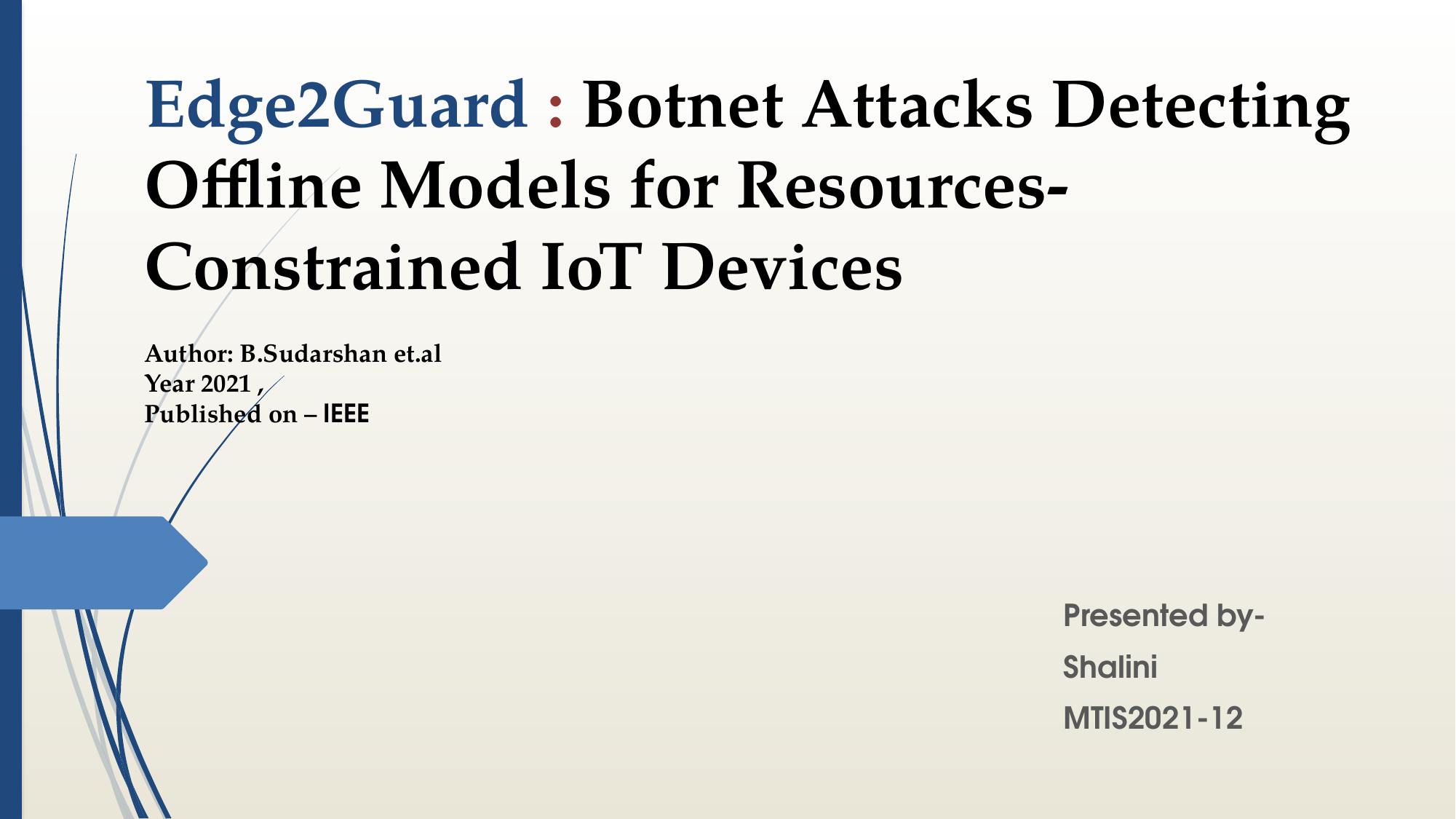

# Edge2Guard : Botnet Attacks Detecting Offline Models for Resources-Constrained IoT Devices Author: B.Sudarshan et.al Year 2021 , Published on – IEEE
Presented by-
Shalini
MTIS2021-12